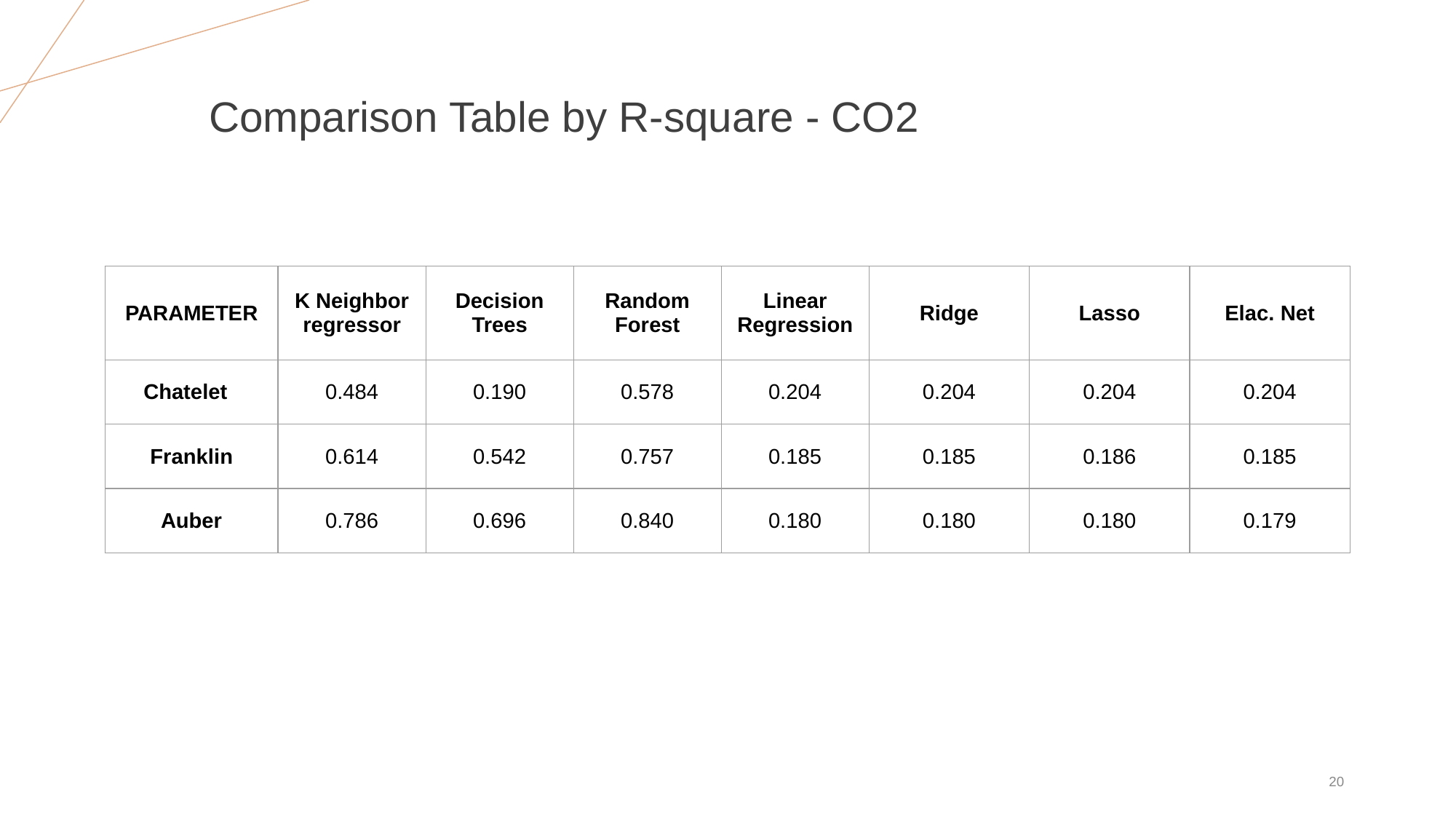

# Comparison Table by R-square - CO2
| PARAMETER | K Neighbor regressor | Decision Trees | Random Forest | Linear Regression | Ridge | Lasso | Elac. Net |
| --- | --- | --- | --- | --- | --- | --- | --- |
| Chatelet | 0.484 | 0.190 | 0.578 | 0.204 | 0.204 | 0.204 | 0.204 |
| Franklin | 0.614 | 0.542 | 0.757 | 0.185 | 0.185 | 0.186 | 0.185 |
| Auber | 0.786 | 0.696 | 0.840 | 0.180 | 0.180 | 0.180 | 0.179 |
20